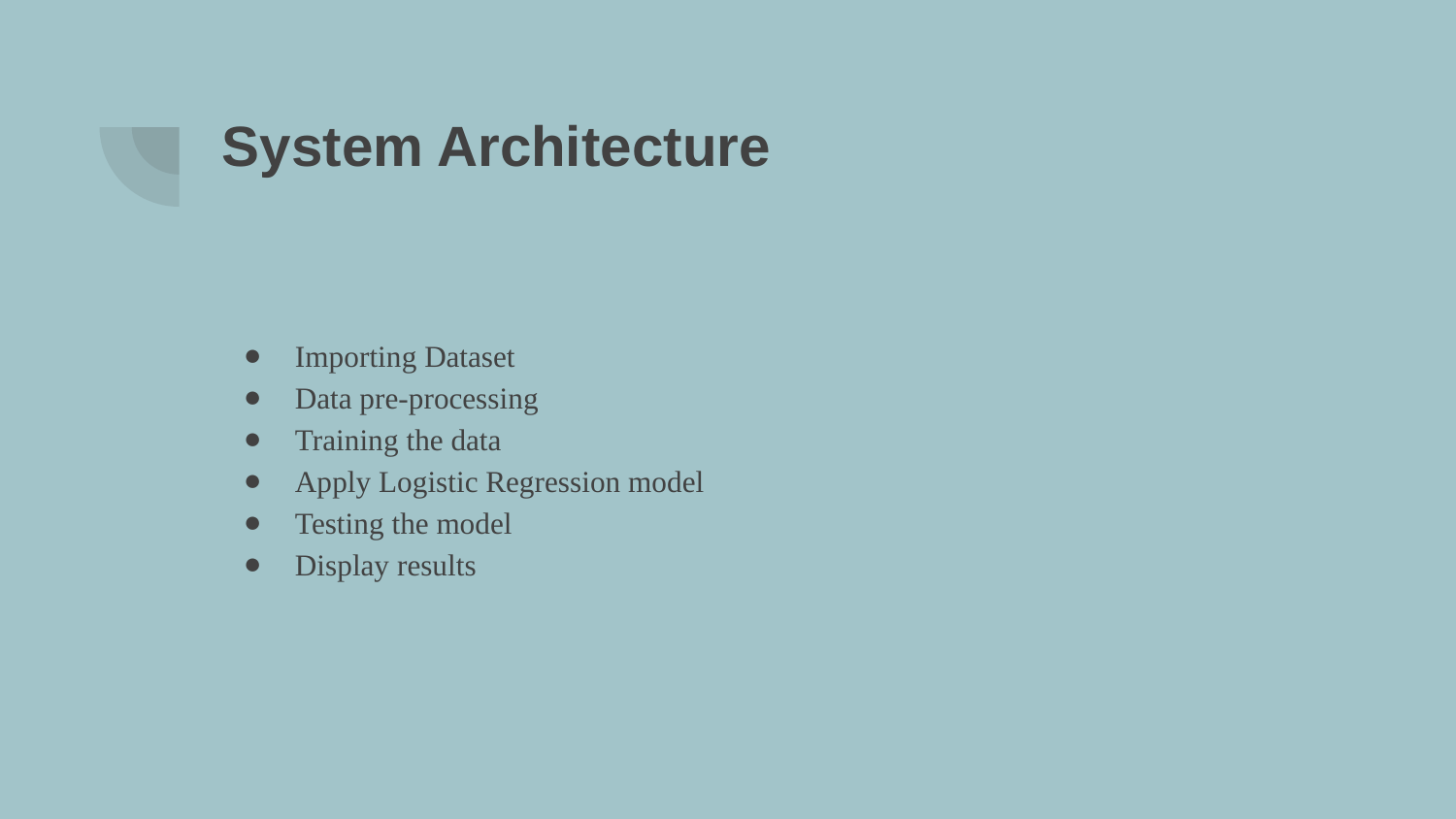

# System Architecture
Importing Dataset
Data pre-processing
Training the data
Apply Logistic Regression model
Testing the model
Display results